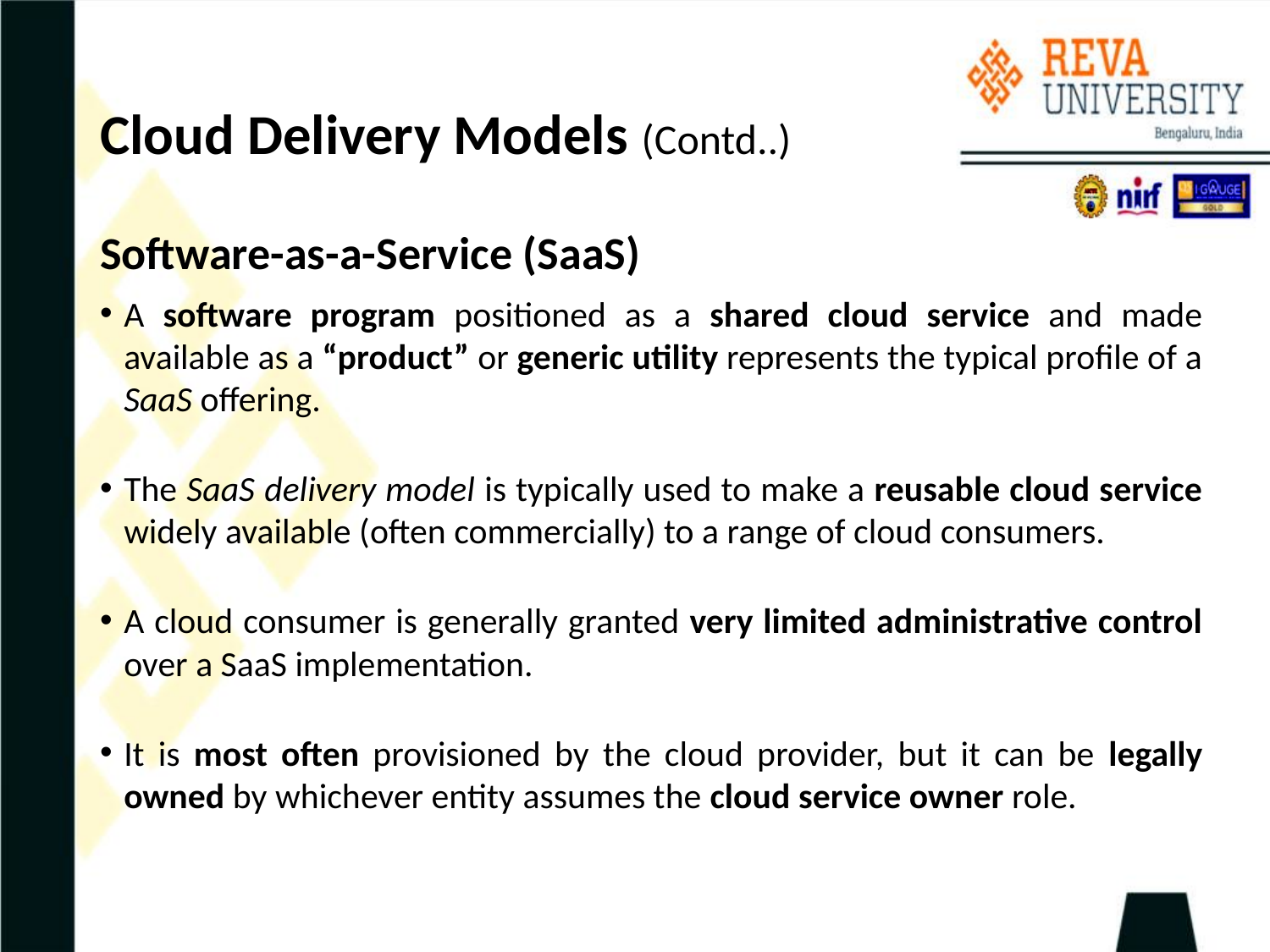

# Cloud Delivery Models (Contd..)
Software-as-a-Service (SaaS)
A software program positioned as a shared cloud service and made available as a “product” or generic utility represents the typical profile of a SaaS offering.

The SaaS delivery model is typically used to make a reusable cloud service widely available (often commercially) to a range of cloud consumers.

A cloud consumer is generally granted very limited administrative control over a SaaS implementation.

It is most often provisioned by the cloud provider, but it can be legally owned by whichever entity assumes the cloud service owner role.